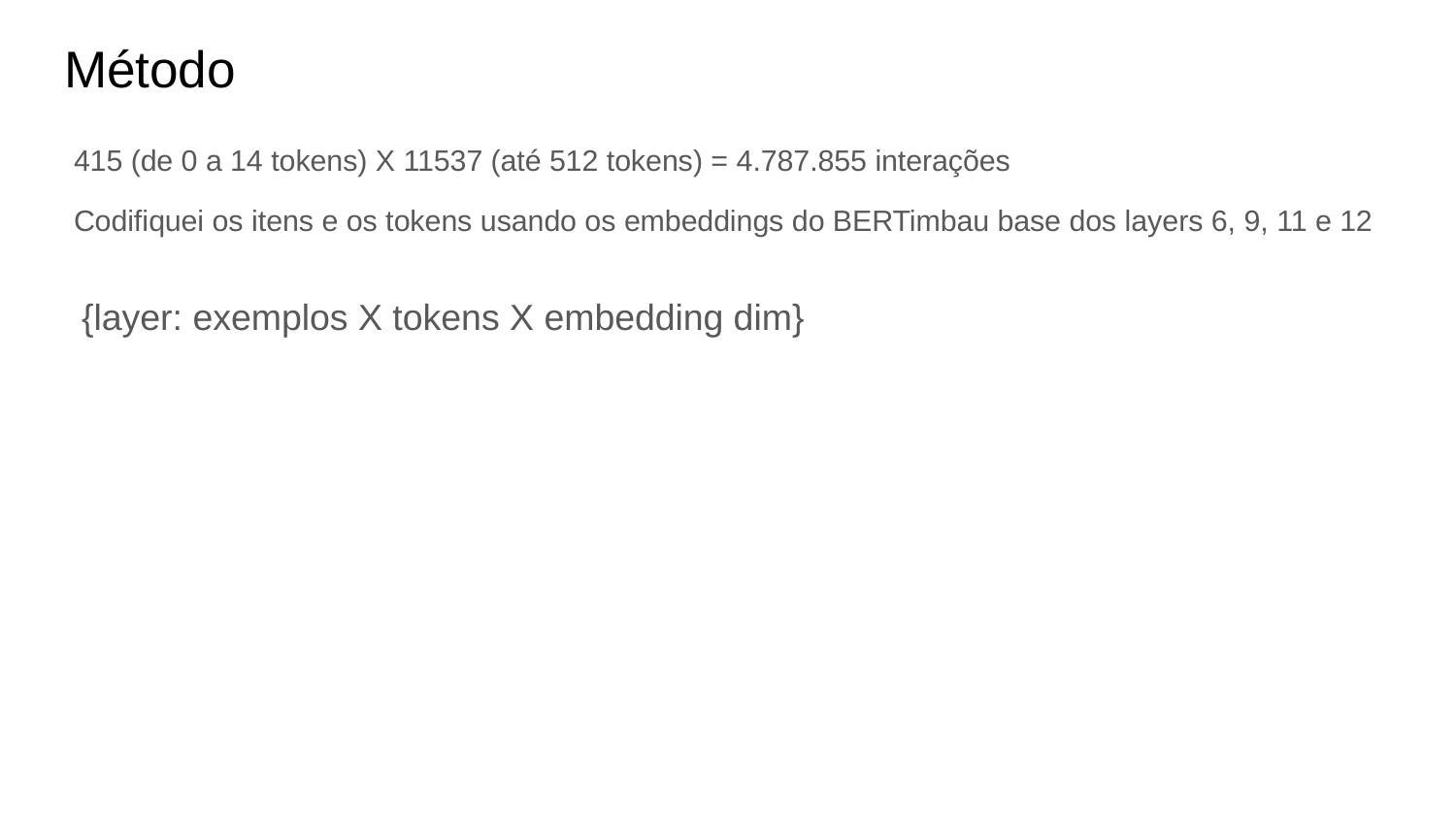

# Método
415 (de 0 a 14 tokens) X 11537 (até 512 tokens) = 4.787.855 interações
Codifiquei os itens e os tokens usando os embeddings do BERTimbau base dos layers 6, 9, 11 e 12

{layer: exemplos X tokens X embedding dim}